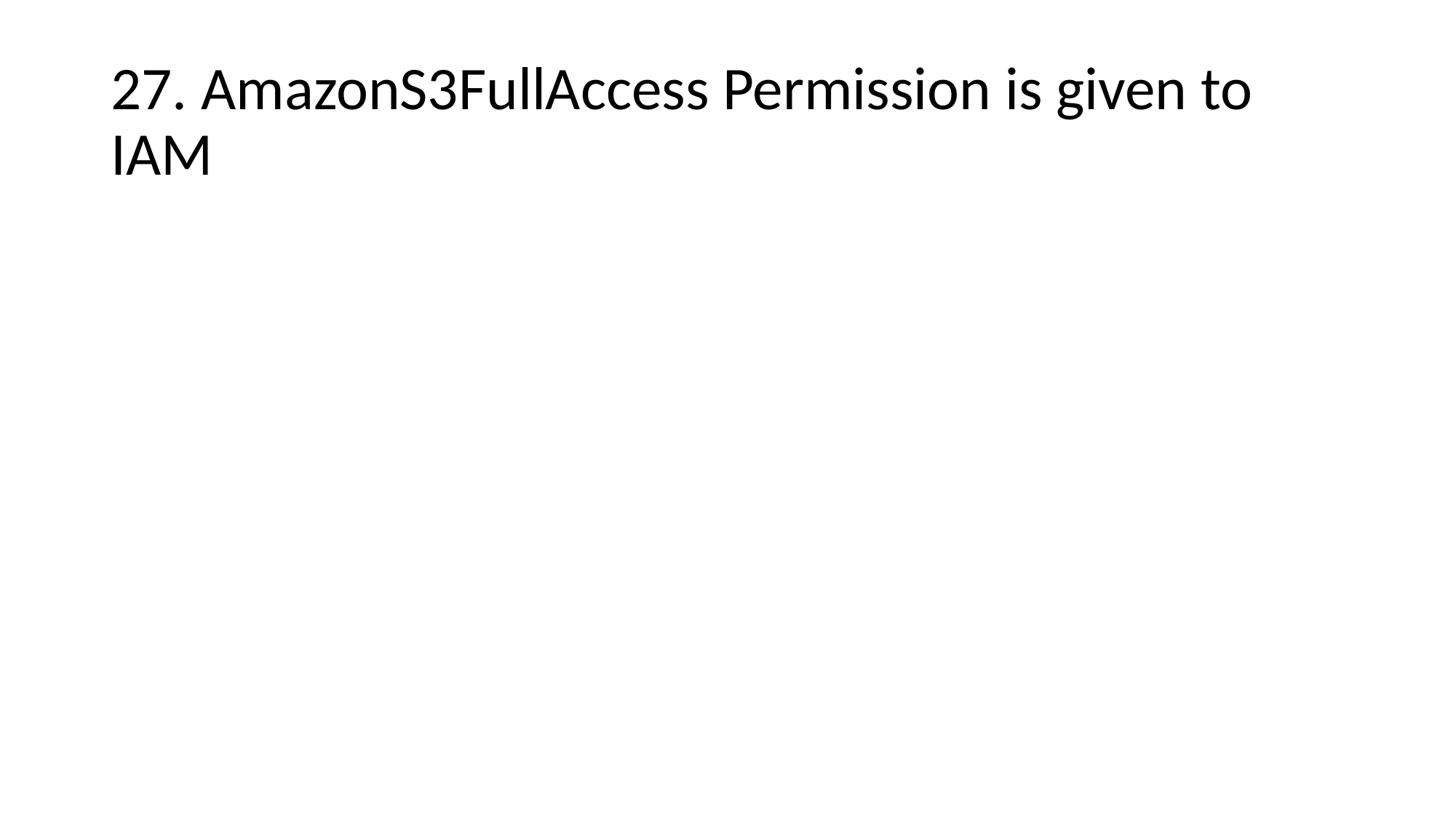

# 27. AmazonS3FullAccess Permission is given to IAM